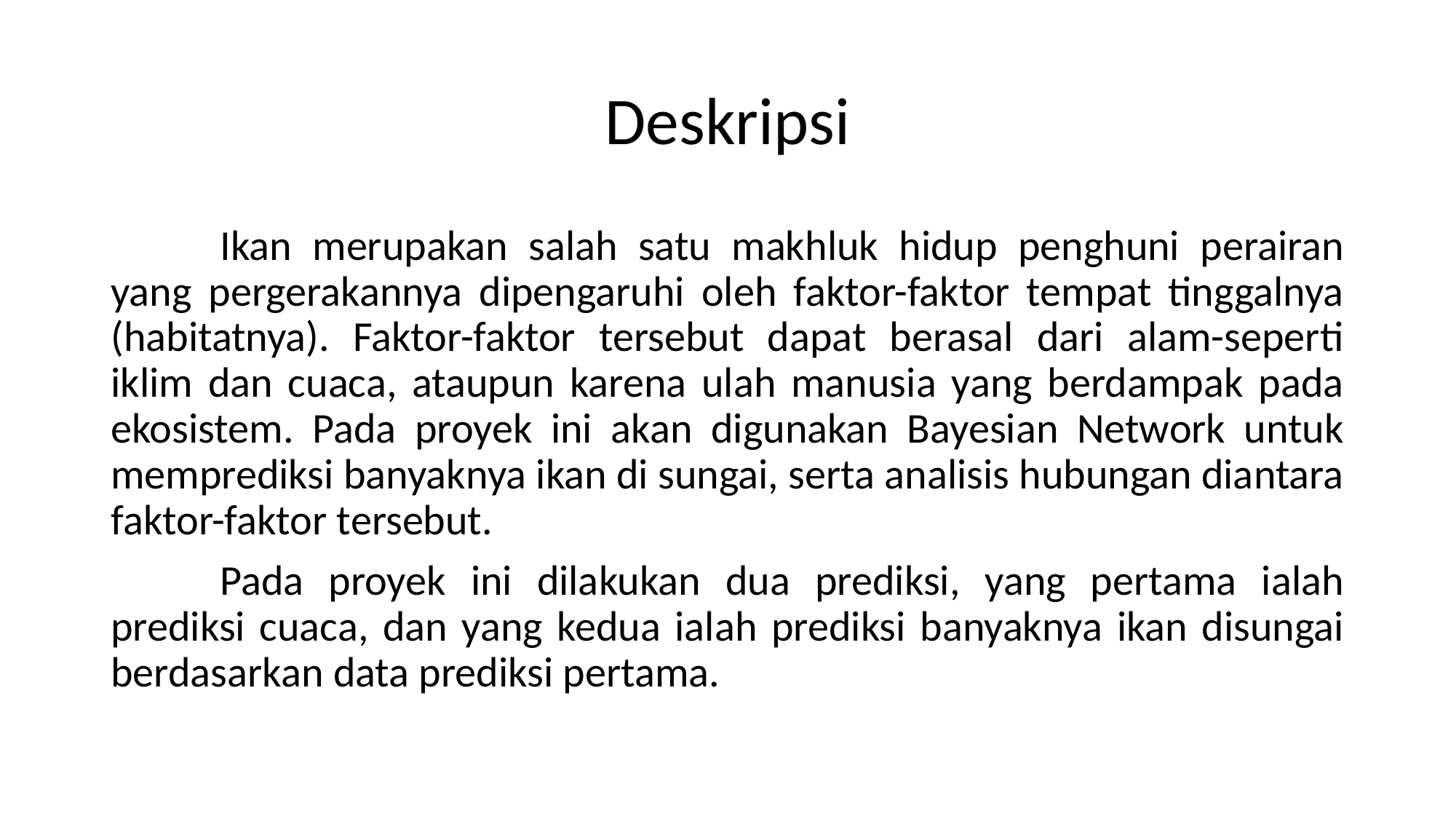

# Deskripsi
	Ikan merupakan salah satu makhluk hidup penghuni perairan yang pergerakannya dipengaruhi oleh faktor-faktor tempat tinggalnya (habitatnya). Faktor-faktor tersebut dapat berasal dari alam-seperti iklim dan cuaca, ataupun karena ulah manusia yang berdampak pada ekosistem. Pada proyek ini akan digunakan Bayesian Network untuk memprediksi banyaknya ikan di sungai, serta analisis hubungan diantara faktor-faktor tersebut.
	Pada proyek ini dilakukan dua prediksi, yang pertama ialah prediksi cuaca, dan yang kedua ialah prediksi banyaknya ikan disungai berdasarkan data prediksi pertama.